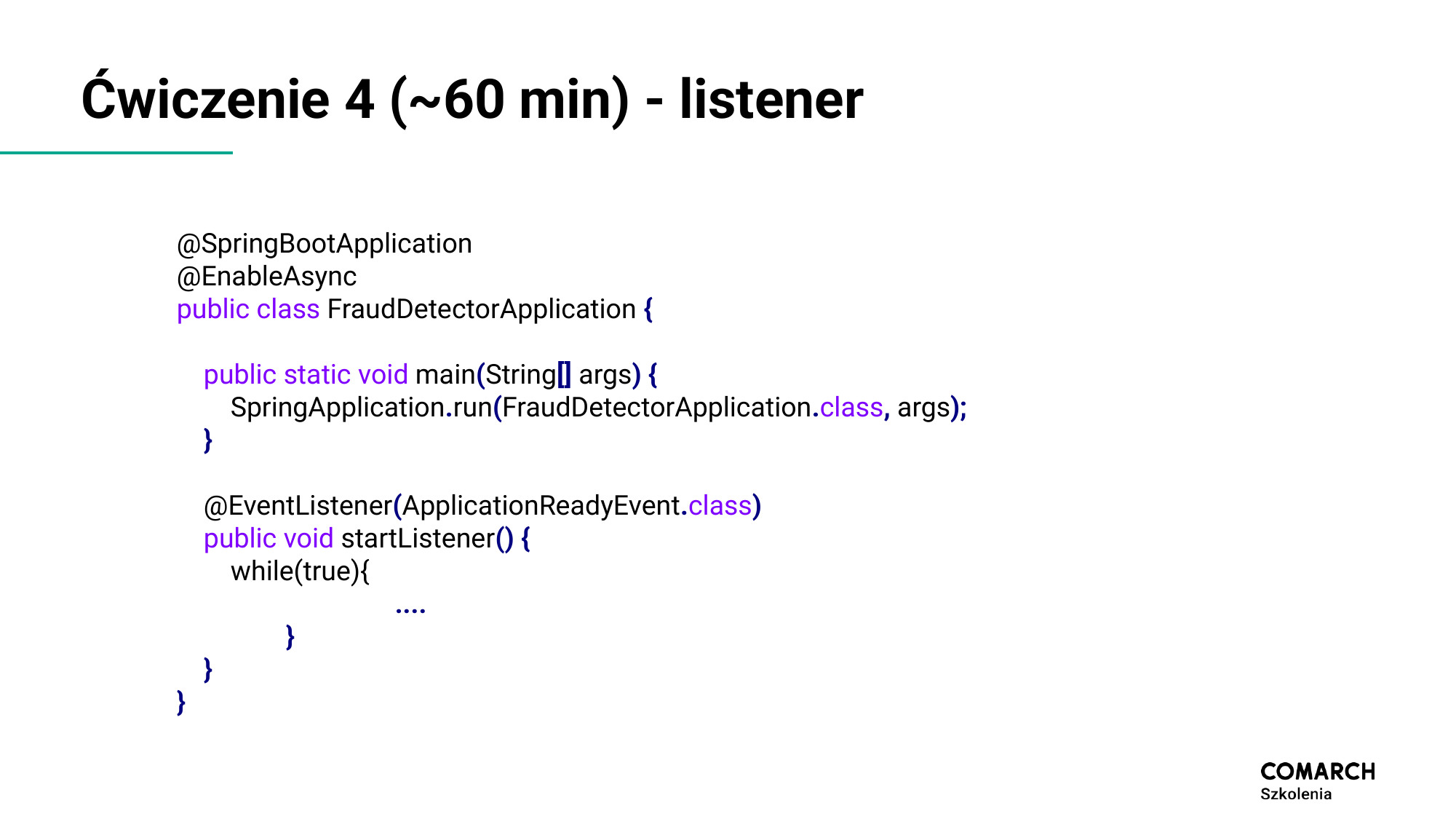

# Ćwiczenie 4 (~60 min) - listener

@SpringBootApplication
@EnableAsync
public class FraudDetectorApplication {

    public static void main(String[] args) {
        SpringApplication.run(FraudDetectorApplication.class, args);
    }

    @EventListener(ApplicationReadyEvent.class)
    public void startListener() {
        while(true){
		....
	}
    }
}